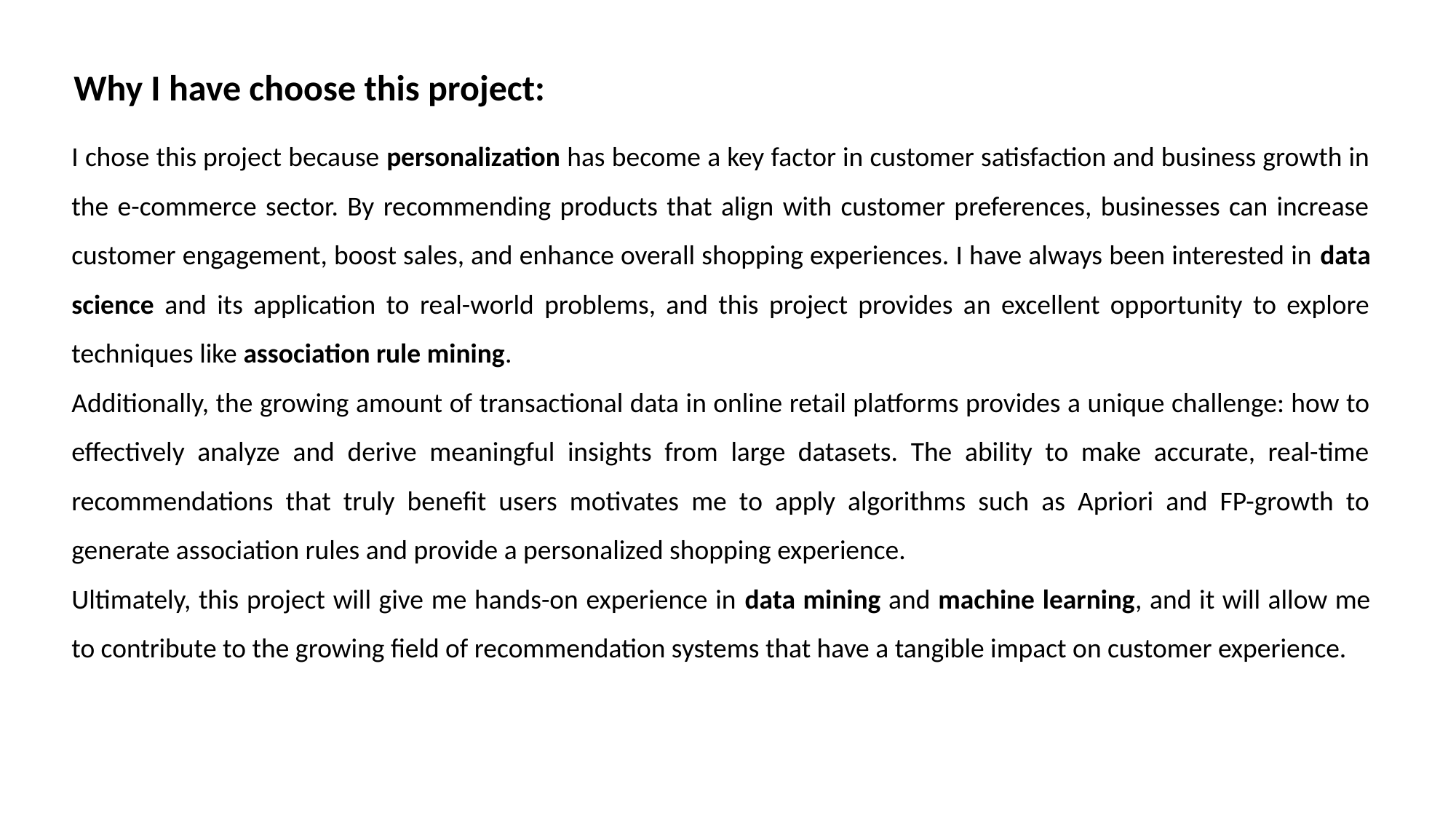

Why I have choose this project:
I chose this project because personalization has become a key factor in customer satisfaction and business growth in the e-commerce sector. By recommending products that align with customer preferences, businesses can increase customer engagement, boost sales, and enhance overall shopping experiences. I have always been interested in data science and its application to real-world problems, and this project provides an excellent opportunity to explore techniques like association rule mining.
Additionally, the growing amount of transactional data in online retail platforms provides a unique challenge: how to effectively analyze and derive meaningful insights from large datasets. The ability to make accurate, real-time recommendations that truly benefit users motivates me to apply algorithms such as Apriori and FP-growth to generate association rules and provide a personalized shopping experience.
Ultimately, this project will give me hands-on experience in data mining and machine learning, and it will allow me to contribute to the growing field of recommendation systems that have a tangible impact on customer experience.